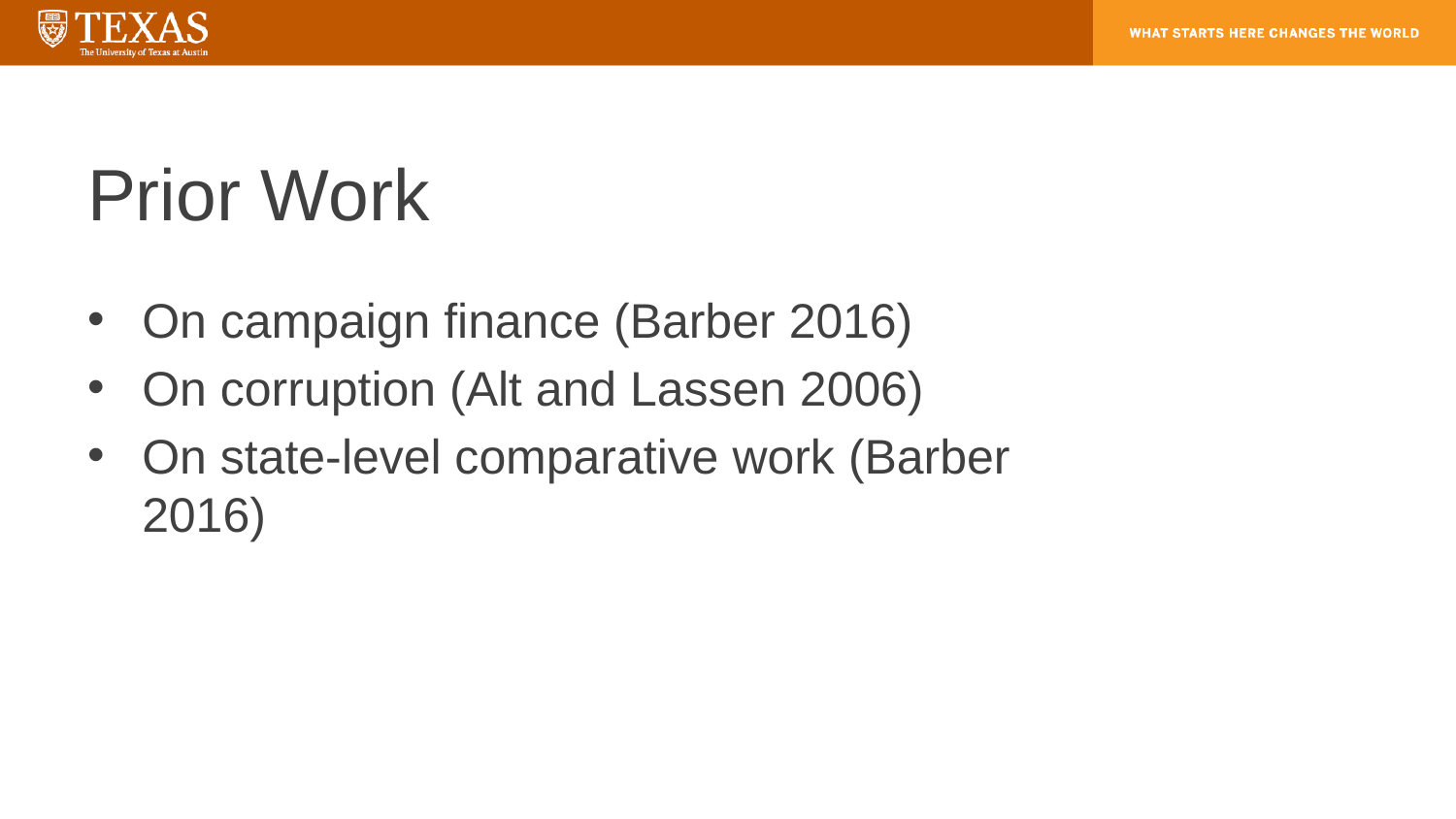

# Prior Work
On campaign finance (Barber 2016)
On corruption (Alt and Lassen 2006)
On state-level comparative work (Barber 2016)